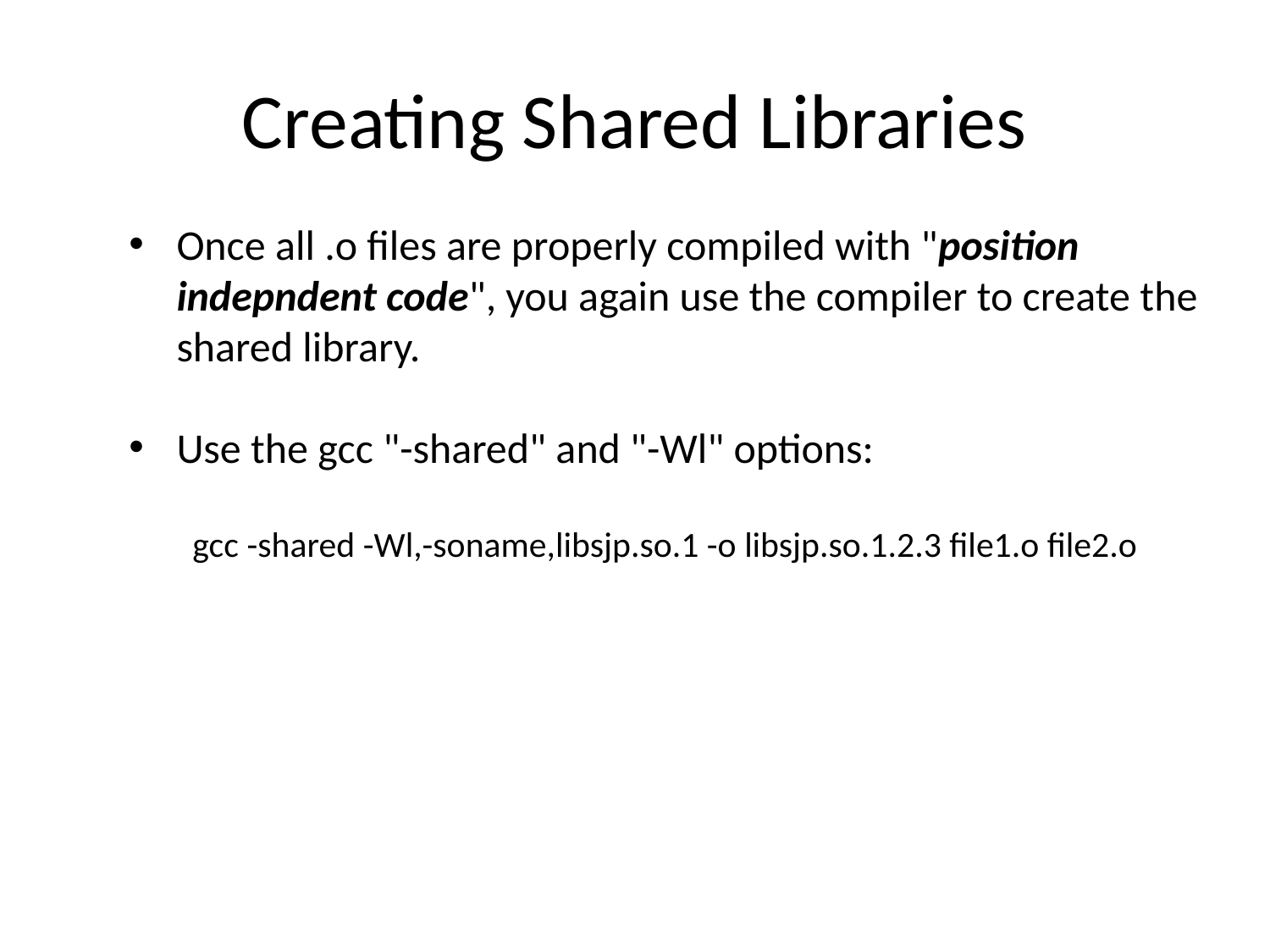

# Creating Shared Libraries
Once all .o files are properly compiled with "position indepndent code", you again use the compiler to create the shared library.

Use the gcc "-shared" and "-Wl" options:

gcc -shared -Wl,-soname,libsjp.so.1 -o libsjp.so.1.2.3 file1.o file2.o